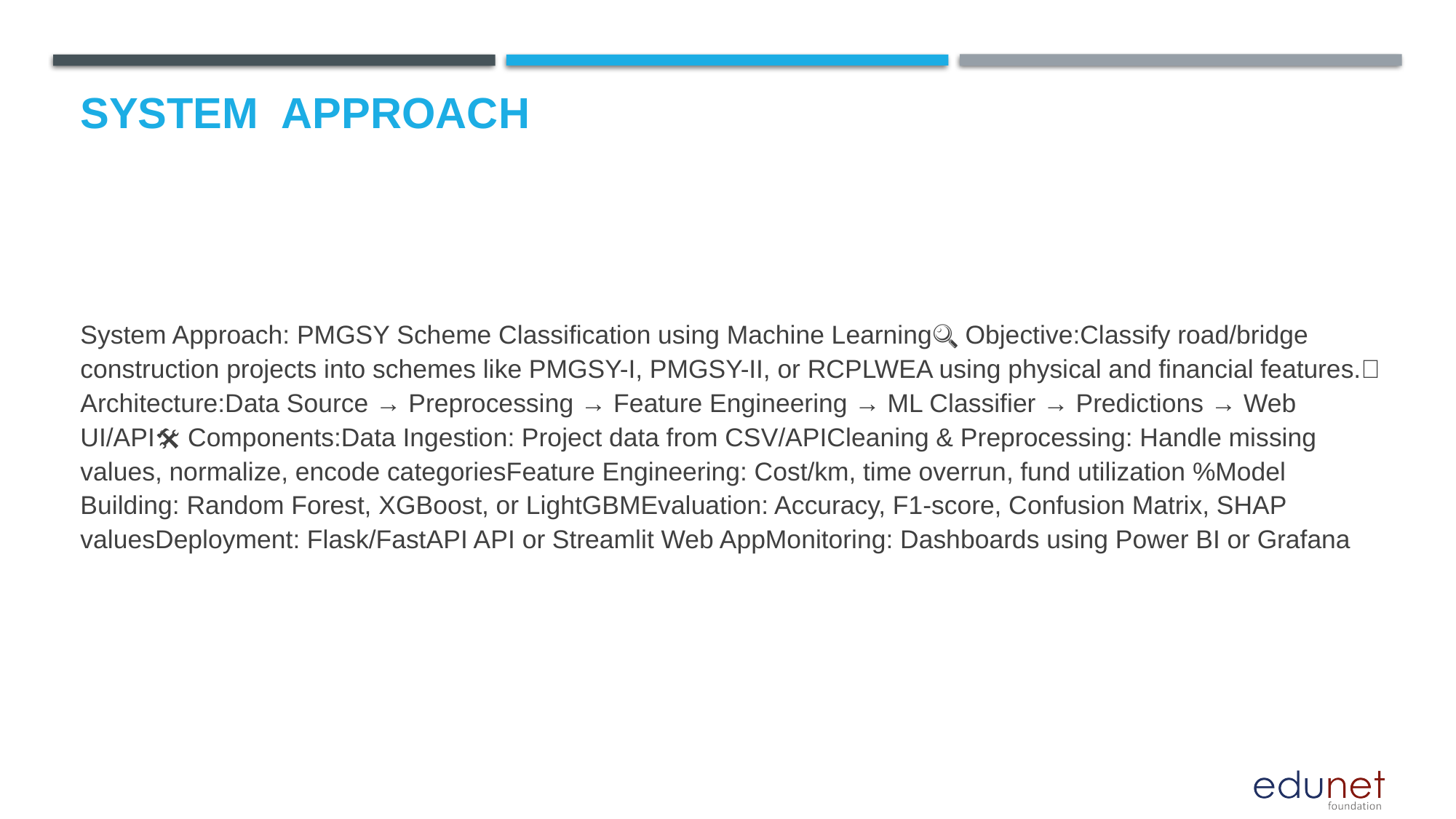

# System  Approach
System Approach: PMGSY Scheme Classification using Machine Learning🔍 Objective:Classify road/bridge construction projects into schemes like PMGSY-I, PMGSY-II, or RCPLWEA using physical and financial features.🧱 Architecture:Data Source → Preprocessing → Feature Engineering → ML Classifier → Predictions → Web UI/API🛠️ Components:Data Ingestion: Project data from CSV/APICleaning & Preprocessing: Handle missing values, normalize, encode categoriesFeature Engineering: Cost/km, time overrun, fund utilization %Model Building: Random Forest, XGBoost, or LightGBMEvaluation: Accuracy, F1-score, Confusion Matrix, SHAP valuesDeployment: Flask/FastAPI API or Streamlit Web AppMonitoring: Dashboards using Power BI or Grafana